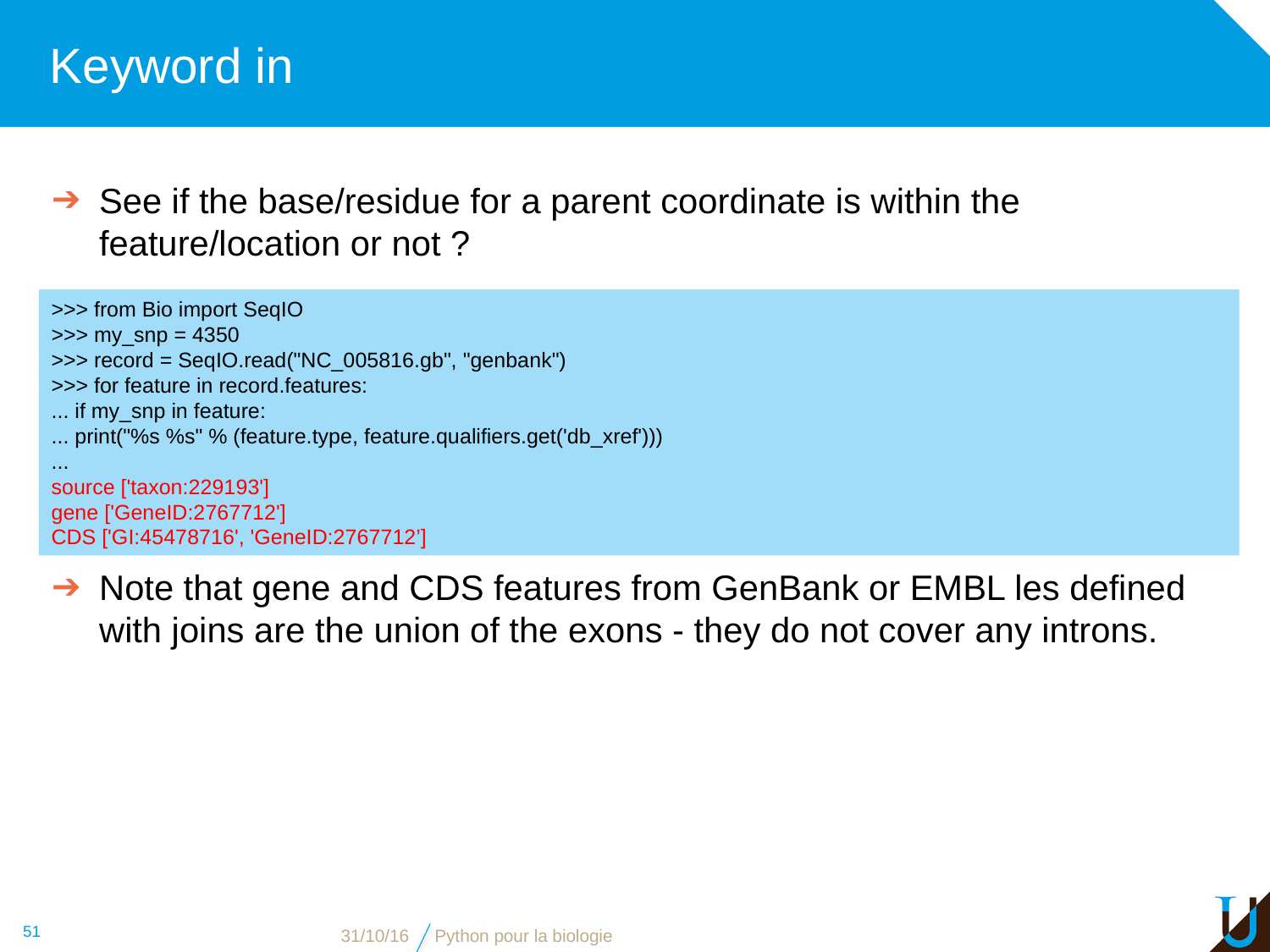

# Keyword in
See if the base/residue for a parent coordinate is within the feature/location or not ?

>>> from Bio import SeqIO
>>> my_snp = 4350
>>> record = SeqIO.read("NC_005816.gb", "genbank")
>>> for feature in record.features:
... if my_snp in feature:
... print("%s %s" % (feature.type, feature.qualifiers.get('db_xref')))
...
source ['taxon:229193']
gene ['GeneID:2767712']
CDS ['GI:45478716', 'GeneID:2767712’]
Note that gene and CDS features from GenBank or EMBL les defined with joins are the union of the exons - they do not cover any introns.

51
31/10/16
Python pour la biologie